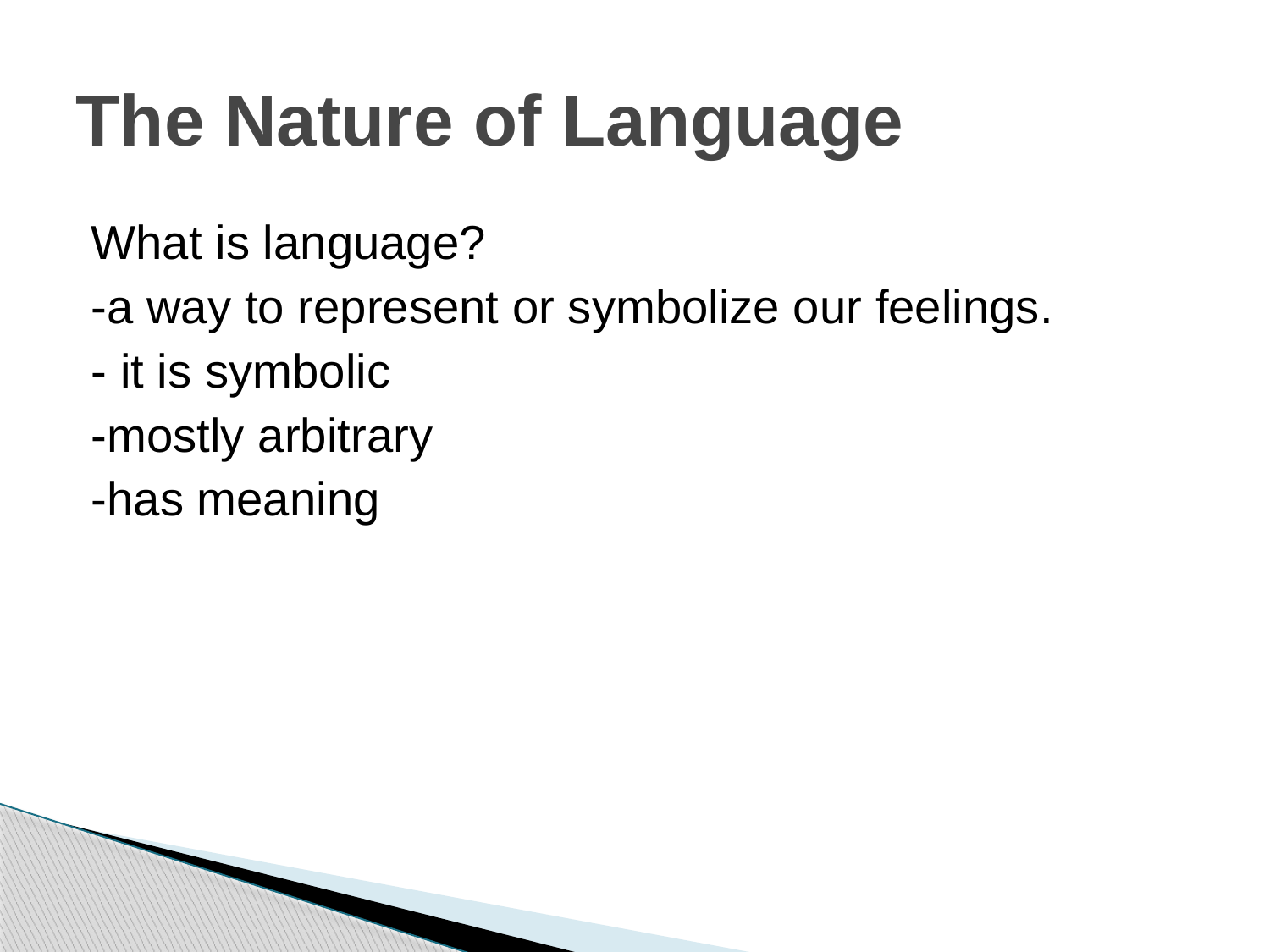

# The Nature of Language
What is language?
-a way to represent or symbolize our feelings.
- it is symbolic
-mostly arbitrary
-has meaning